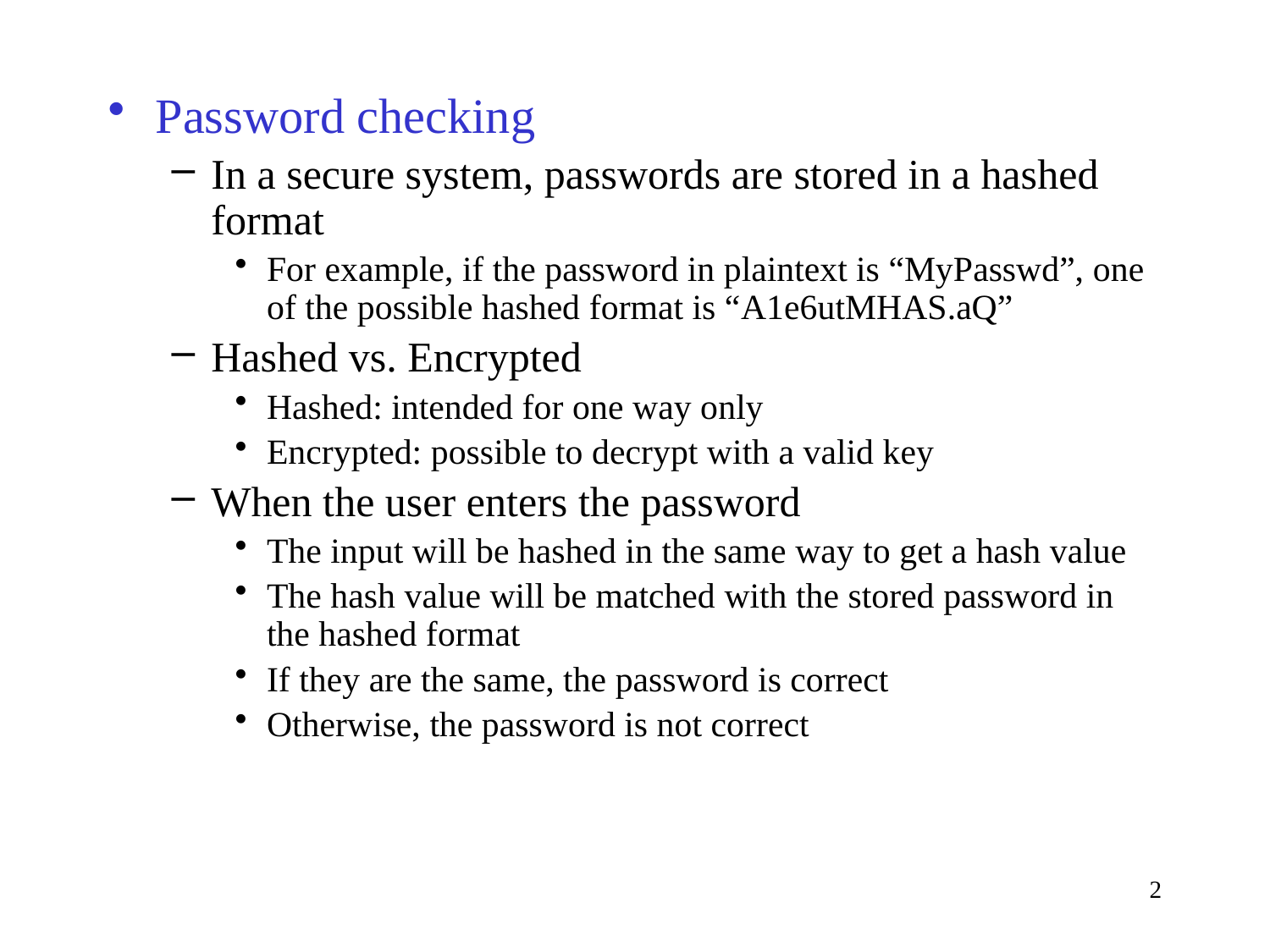

Password checking
In a secure system, passwords are stored in a hashed format
For example, if the password in plaintext is “MyPasswd”, one of the possible hashed format is “A1e6utMHAS.aQ”
Hashed vs. Encrypted
Hashed: intended for one way only
Encrypted: possible to decrypt with a valid key
When the user enters the password
The input will be hashed in the same way to get a hash value
The hash value will be matched with the stored password in the hashed format
If they are the same, the password is correct
Otherwise, the password is not correct
2